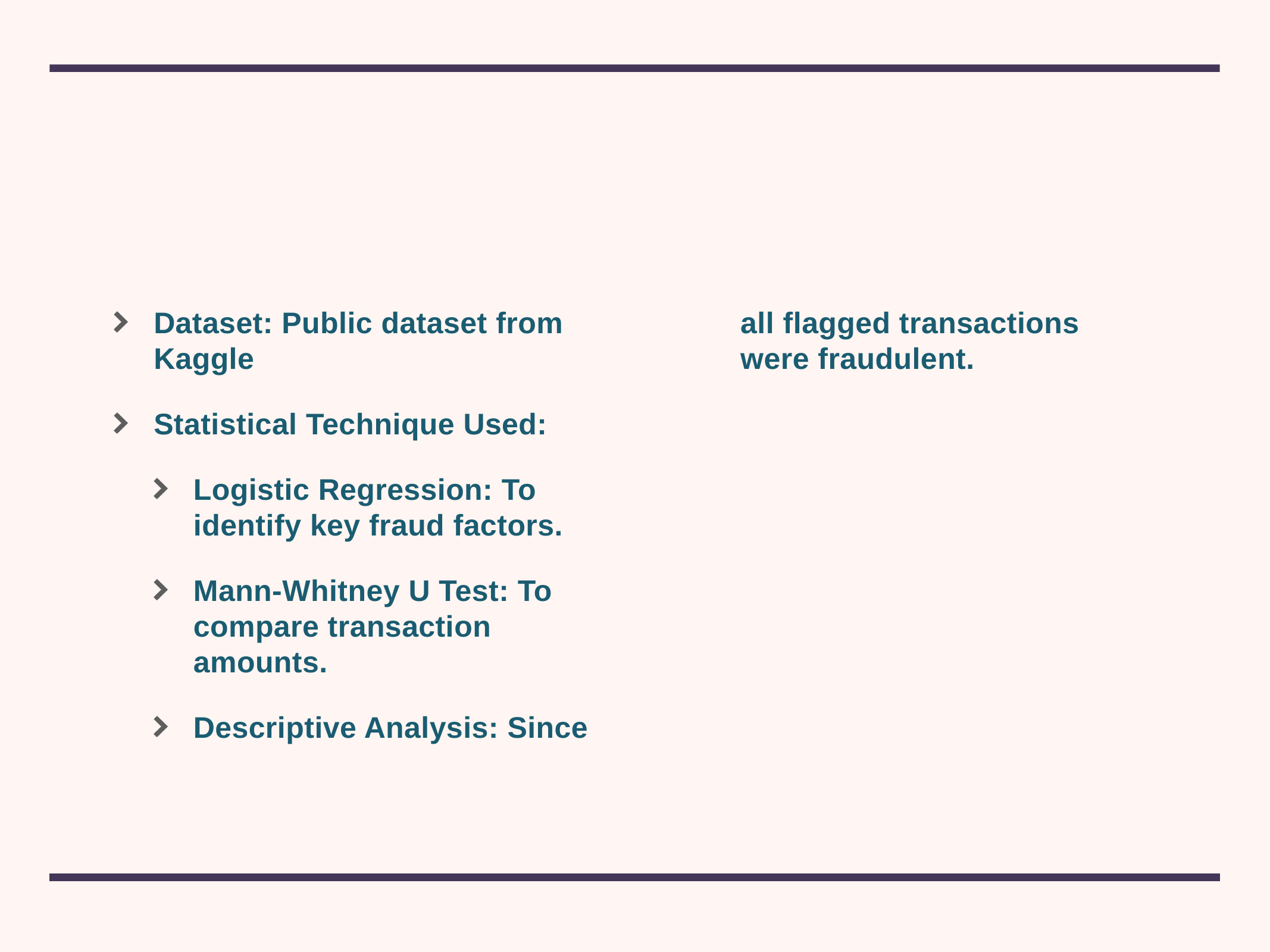

Dataset: Public dataset from Kaggle
Statistical Technique Used:
Logistic Regression: To identify key fraud factors.
Mann-Whitney U Test: To compare transaction amounts.
Descriptive Analysis: Since all flagged transactions were fraudulent.